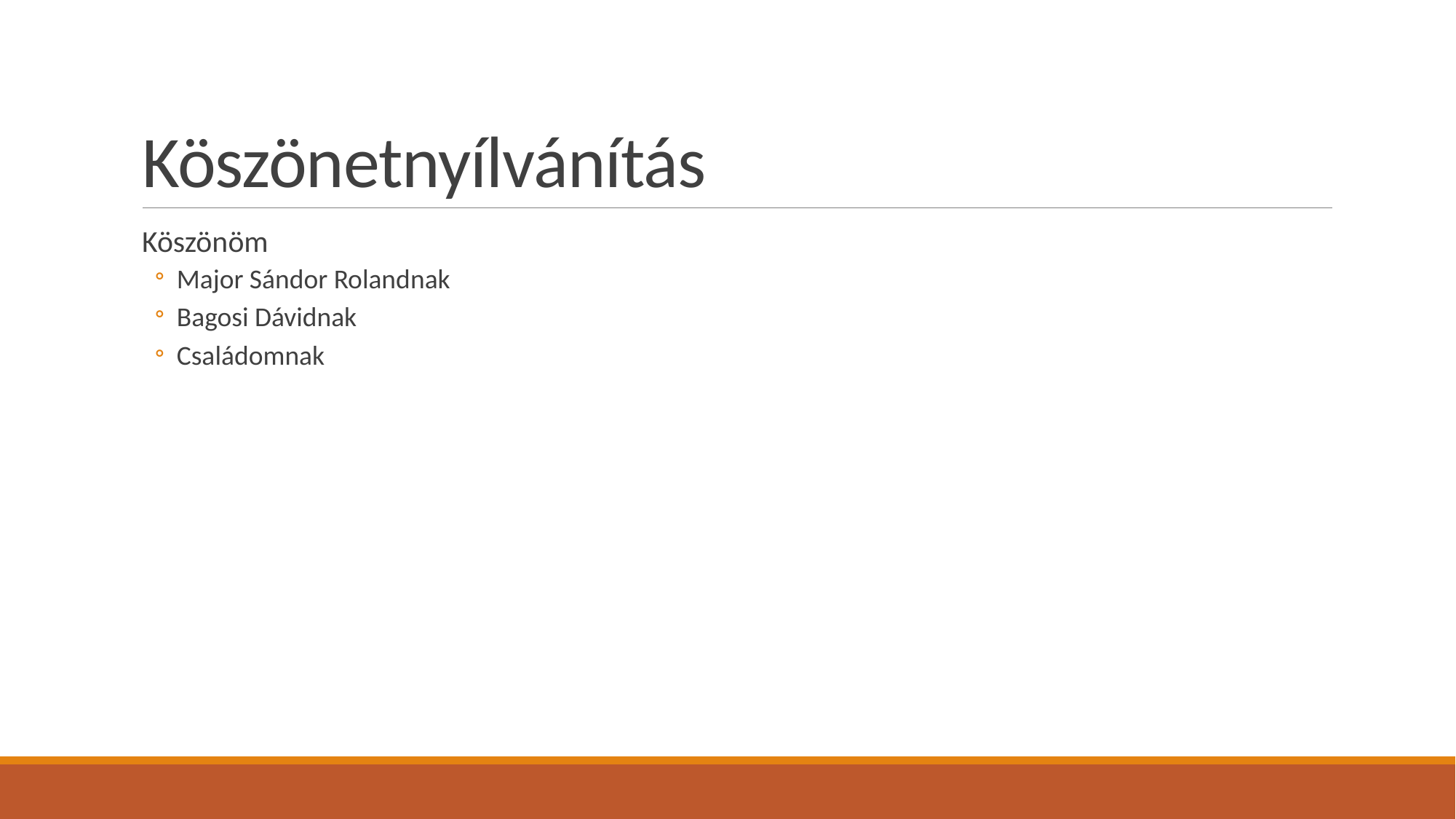

# Köszönetnyílvánítás
Köszönöm
Major Sándor Rolandnak
Bagosi Dávidnak
Családomnak